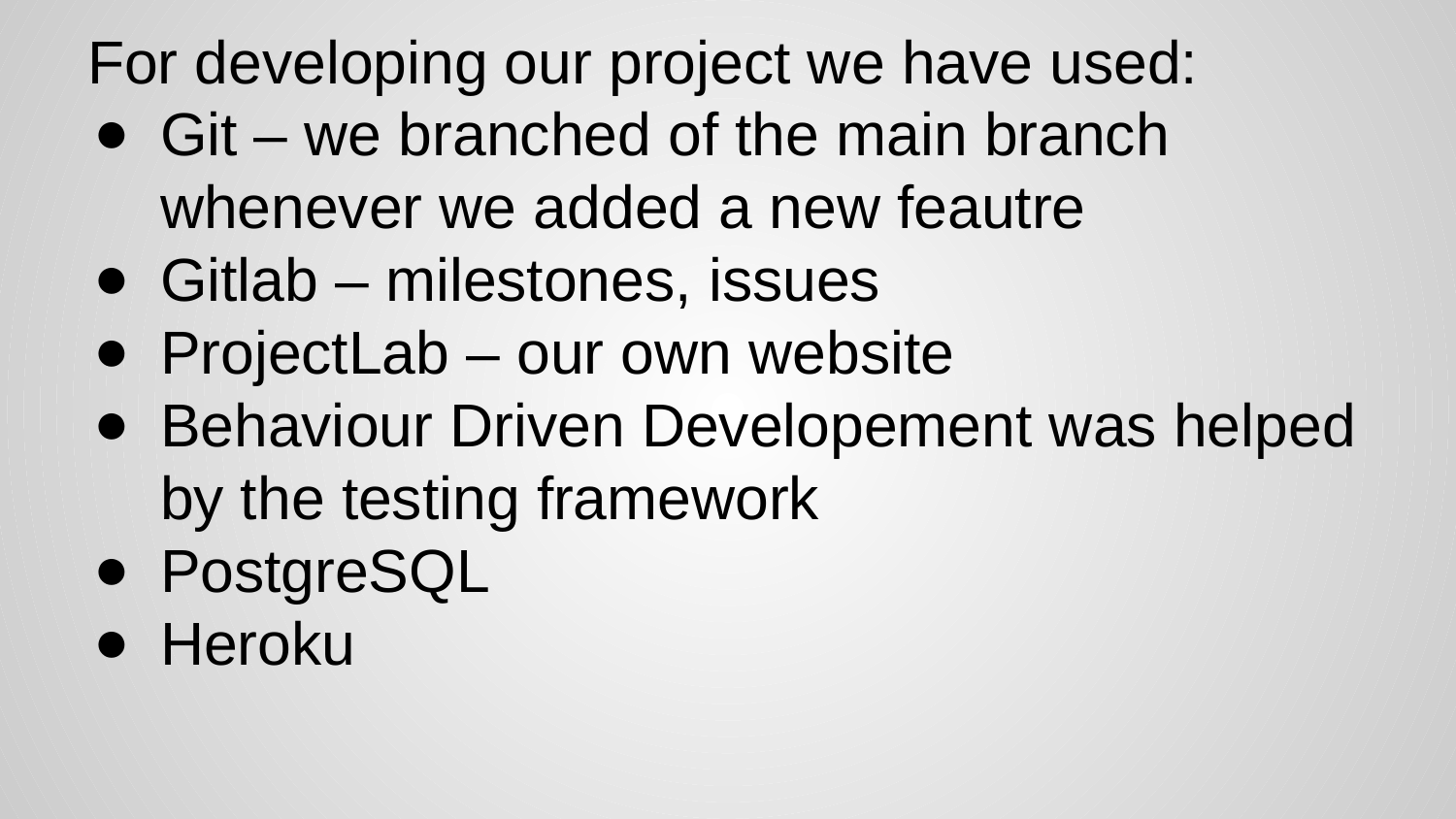

For developing our project we have used:
Git – we branched of the main branch whenever we added a new feautre
Gitlab – milestones, issues
ProjectLab – our own website
Behaviour Driven Developement was helped by the testing framework
PostgreSQL
Heroku